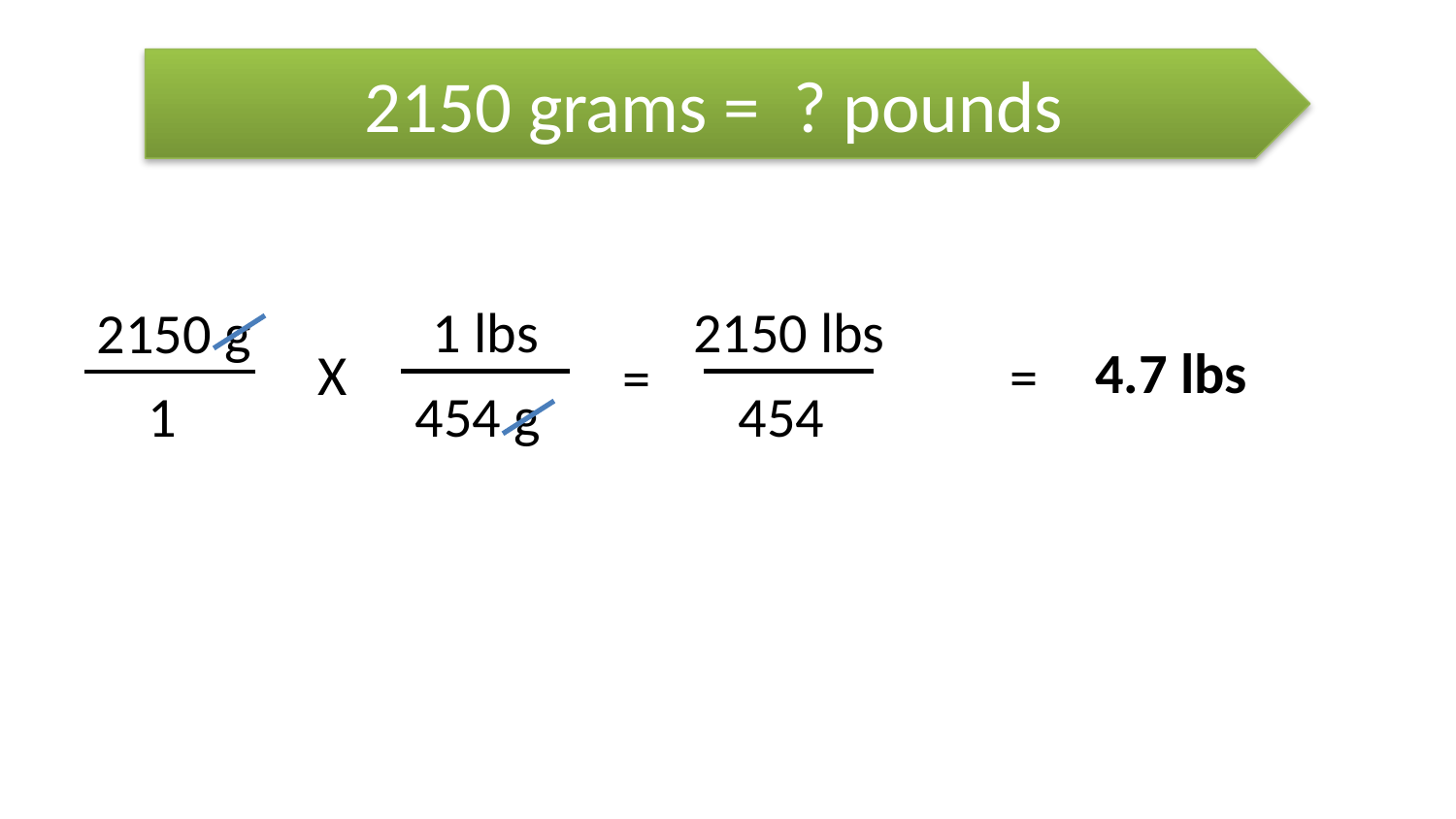

2150 grams =  ? pounds
1 lbs
2150 lbs
2150 g
4.7 lbs
X
=
=
454 g
454
1